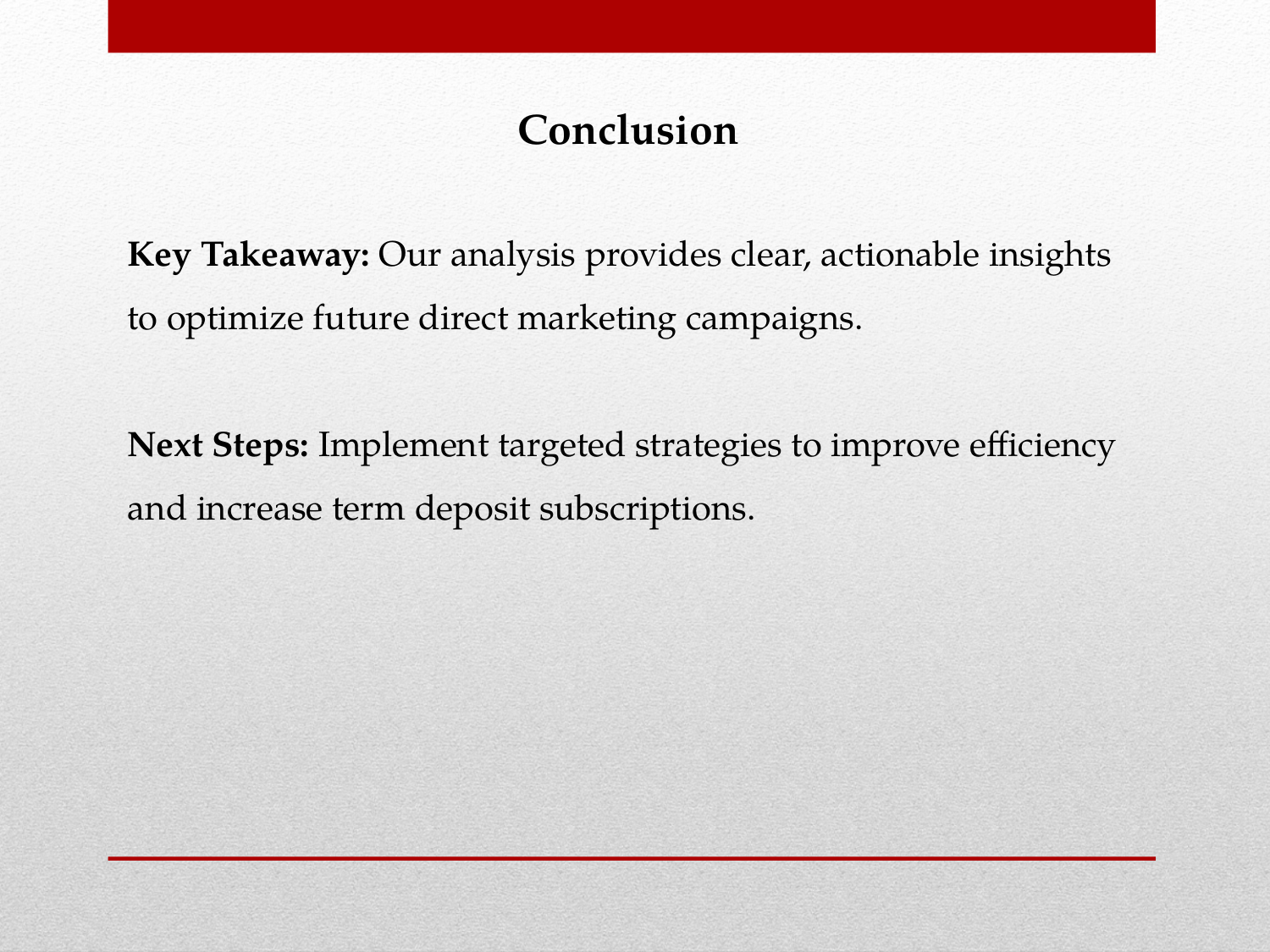

Conclusion

Key Takeaway: Our analysis provides clear, actionable insights to optimize future direct marketing campaigns.

Next Steps: Implement targeted strategies to improve efficiency and increase term deposit subscriptions.